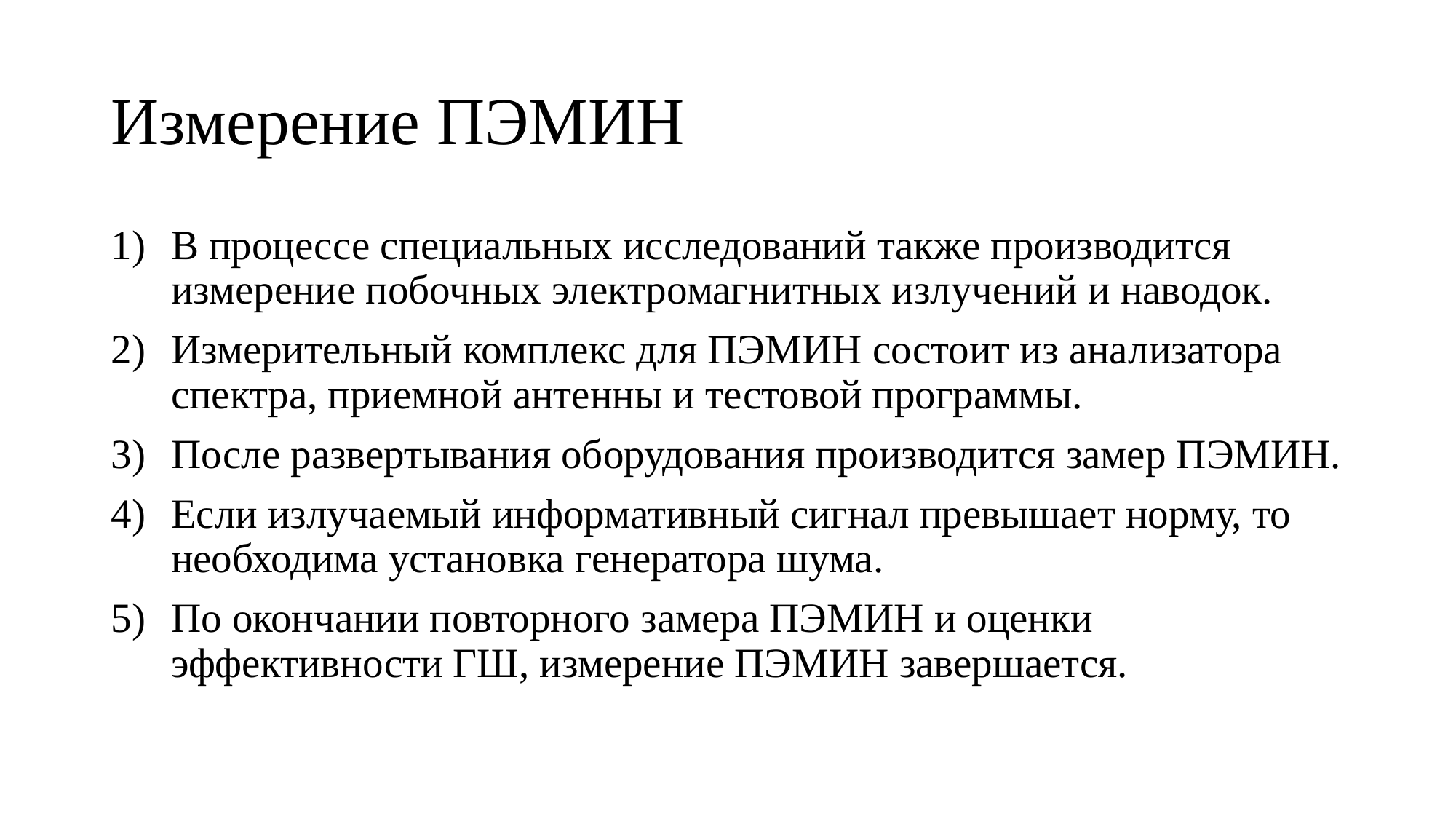

# Измерение ПЭМИН
В процессе специальных исследований также производится измерение побочных электромагнитных излучений и наводок.
Измерительный комплекс для ПЭМИН состоит из анализатора спектра, приемной антенны и тестовой программы.
После развертывания оборудования производится замер ПЭМИН.
Если излучаемый информативный сигнал превышает норму, то необходима установка генератора шума.
По окончании повторного замера ПЭМИН и оценки эффективности ГШ, измерение ПЭМИН завершается.